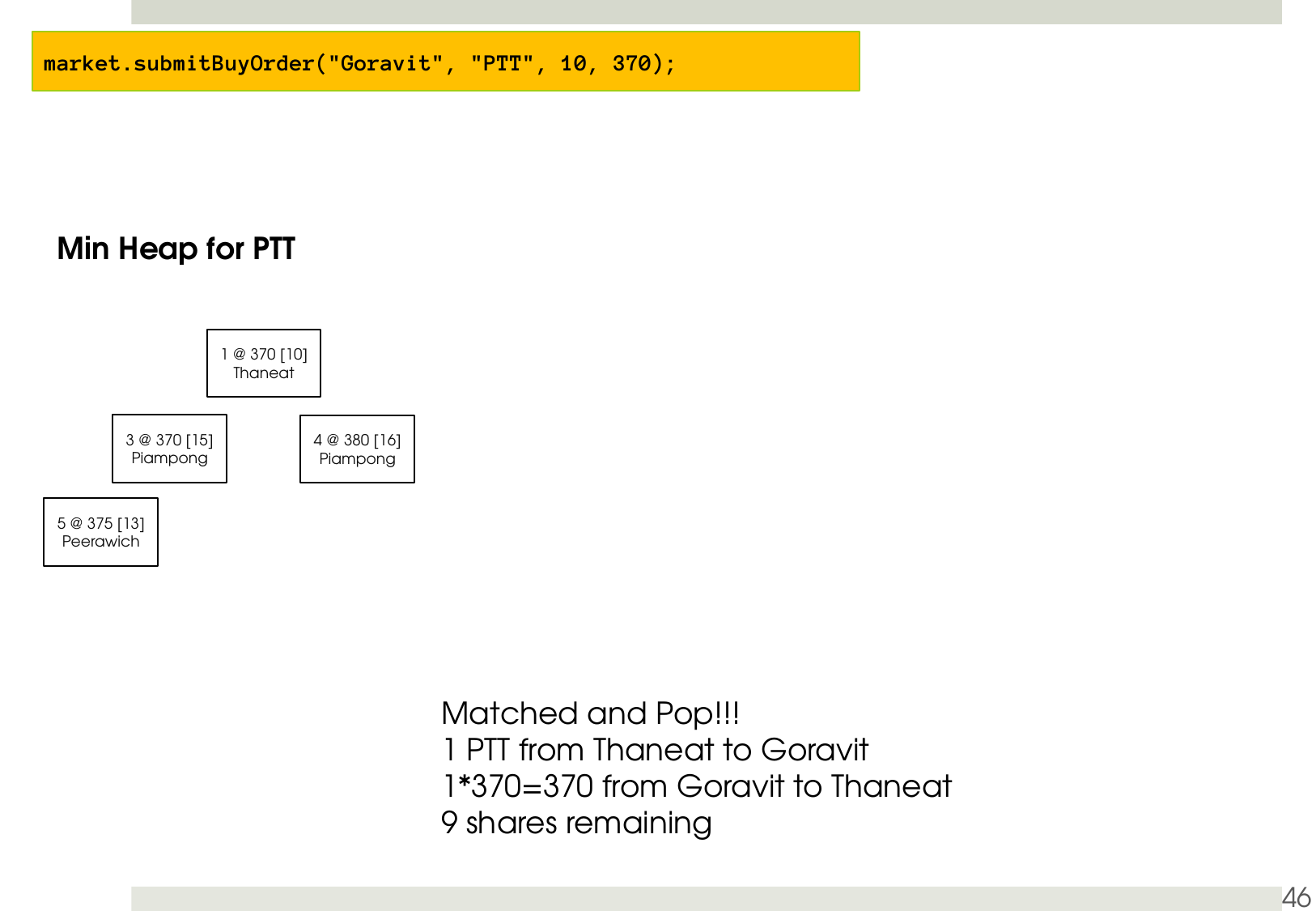

market.submitBuyOrder("Goravit", "PTT", 10, 370);
Min Heap for PTT
1 @ 370 [10]
Thaneat
3 @ 370 [15]
Piampong
4 @ 380 [16]
Piampong
5 @ 375 [13]
Peerawich
Matched and Pop!!!
1 PTT from Thaneat to Goravit
1*370=370 from Goravit to Thaneat
9 shares remaining
46